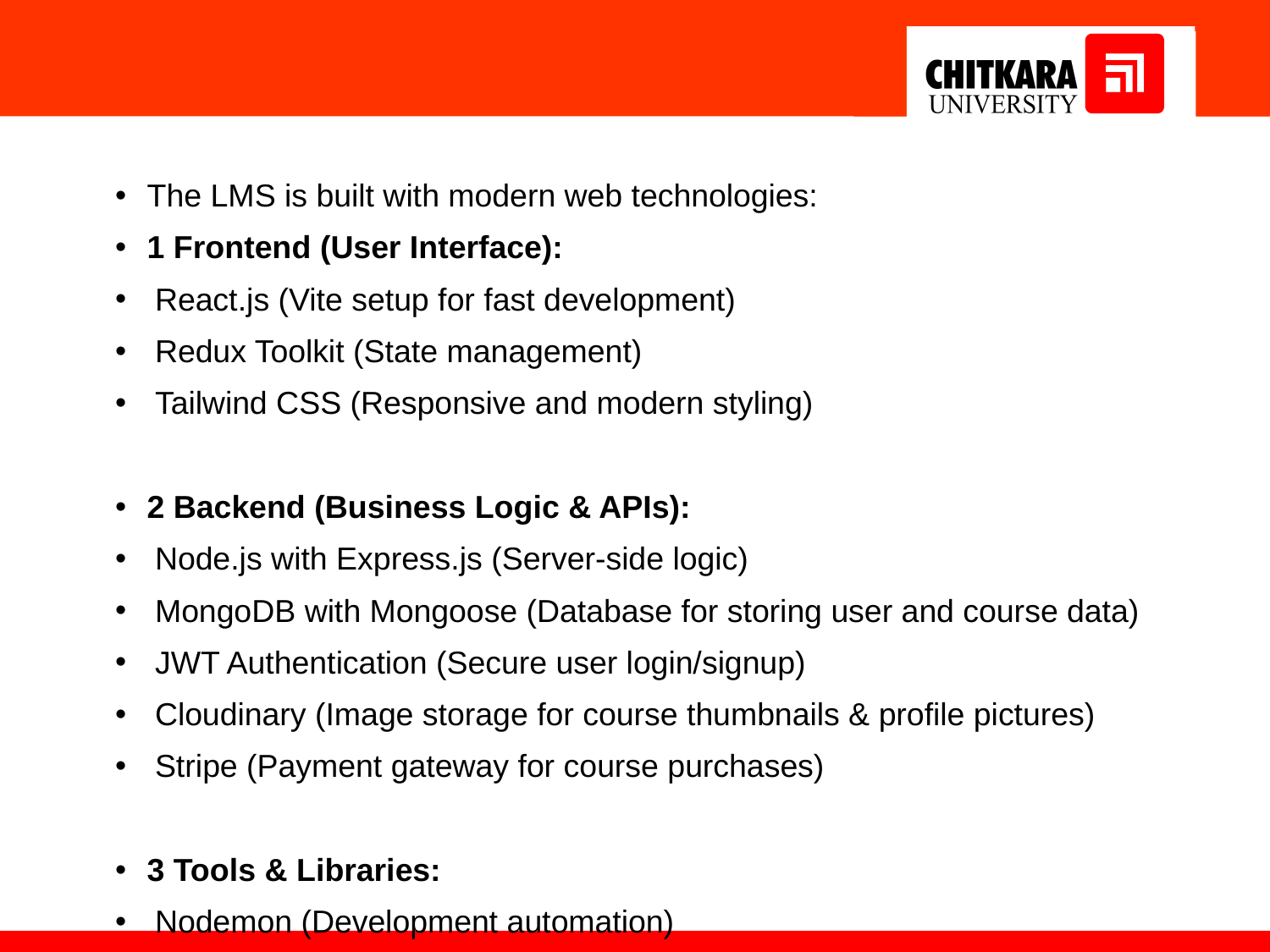

# Tech Stack
The LMS is built with modern web technologies:
1 Frontend (User Interface):
React.js (Vite setup for fast development)
Redux Toolkit (State management)
Tailwind CSS (Responsive and modern styling)

2 Backend (Business Logic & APIs):
Node.js with Express.js (Server-side logic)
MongoDB with Mongoose (Database for storing user and course data)
JWT Authentication (Secure user login/signup)
Cloudinary (Image storage for course thumbnails & profile pictures)
Stripe (Payment gateway for course purchases)

3 Tools & Libraries:
Nodemon (Development automation)
Postman (API testing)
Toast Notifications (User-friendly feedback)